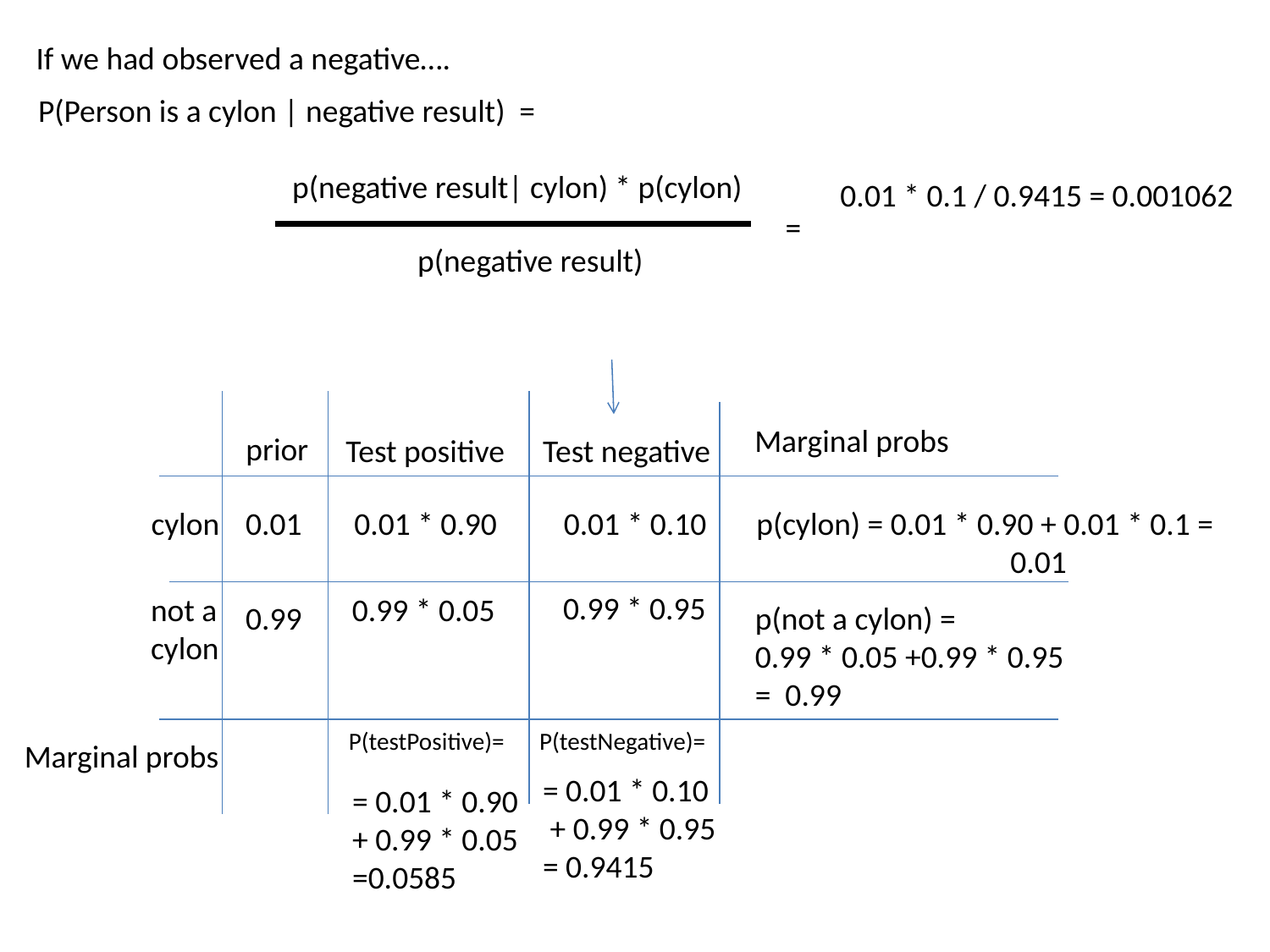

If we had observed a negative….
P(Person is a cylon | negative result)  =

		p(negative result| cylon) * p(cylon)
0.01 * 0.1 / 0.9415 = 0.001062
=
p(negative result)
Marginal probs
prior
Test positive
Test negative
cylon
0.01
0.01 * 0.90
0.01 * 0.10
p(cylon) = 0.01 * 0.90 + 0.01 * 0.1 =
		0.01
0.99 * 0.95
not a
cylon
0.99 * 0.05
0.99
p(not a cylon) =
0.99 * 0.05 +0.99 * 0.95
=  0.99

P(testPositive)=
P(testNegative)=
Marginal probs
= 0.01 * 0.10
 + 0.99 * 0.95
= 0.9415

= 0.01 * 0.90
+ 0.99 * 0.05
=0.0585